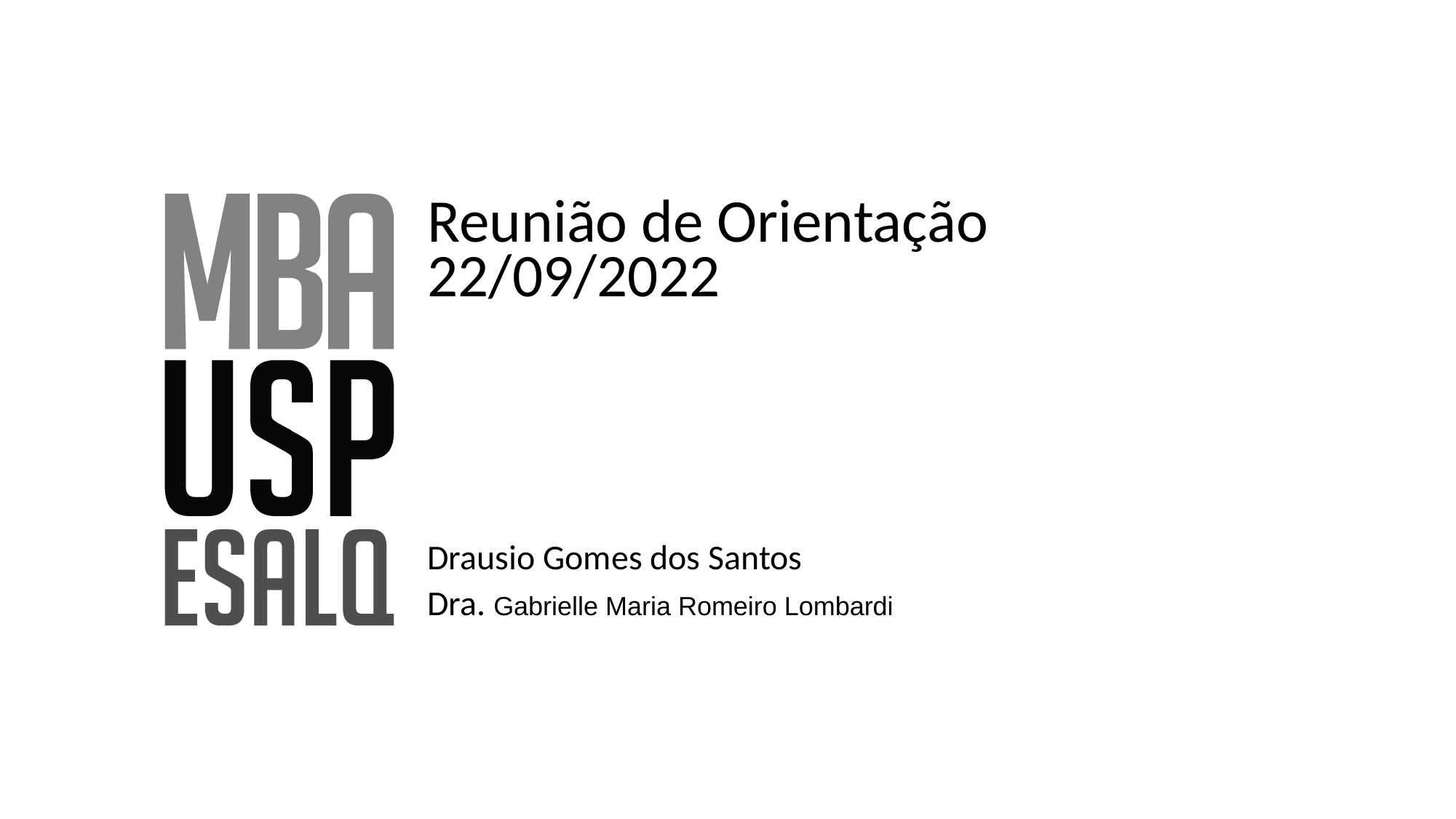

# Reunião de Orientação 22/09/2022
Drausio Gomes dos Santos
Dra. Gabrielle Maria Romeiro Lombardi